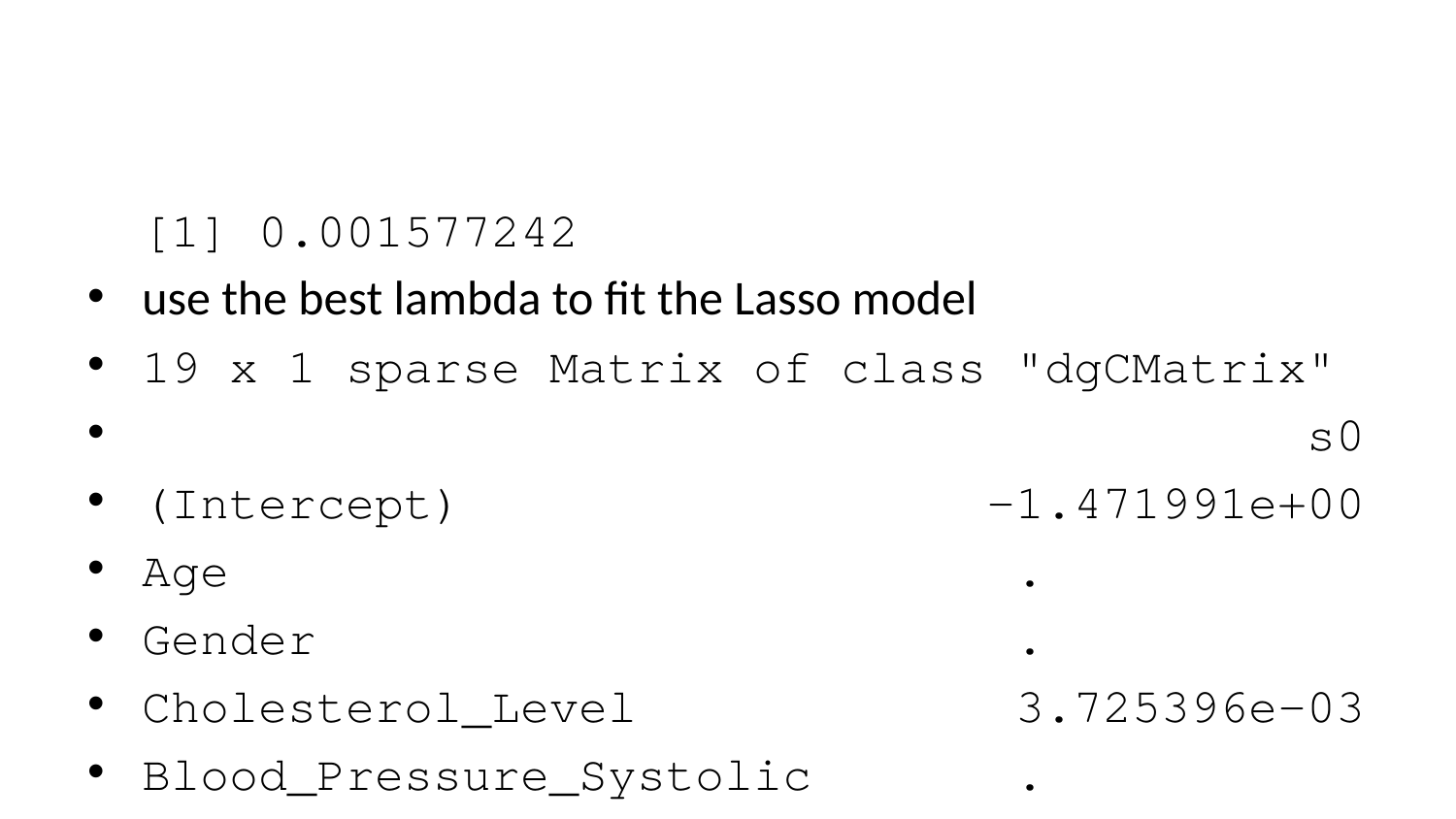

[1] 0.001577242
use the best lambda to fit the Lasso model
19 x 1 sparse Matrix of class "dgCMatrix"
                                        s0
(Intercept)                  -1.471991e+00
Age                           .
Gender                        .
Cholesterol_Level             3.725396e-03
Blood_Pressure_Systolic       .
Blood_Pressure_Diastolic      3.632325e-03
Smoking_Status                .
Alcohol_Intake                .
Physical_Activity             .
Obesity_Index                 2.575869e-02
Diabetes_Status               .
Family_History_Heart_Disease  .
Diet_Quality                  .
Stress_Level                  .
Heart_Attack_History          .
Medication_Usage              .
Triglycerides_Level          -2.229384e-05
LDL_Level                     7.115754e-06
HDL_Level                     .